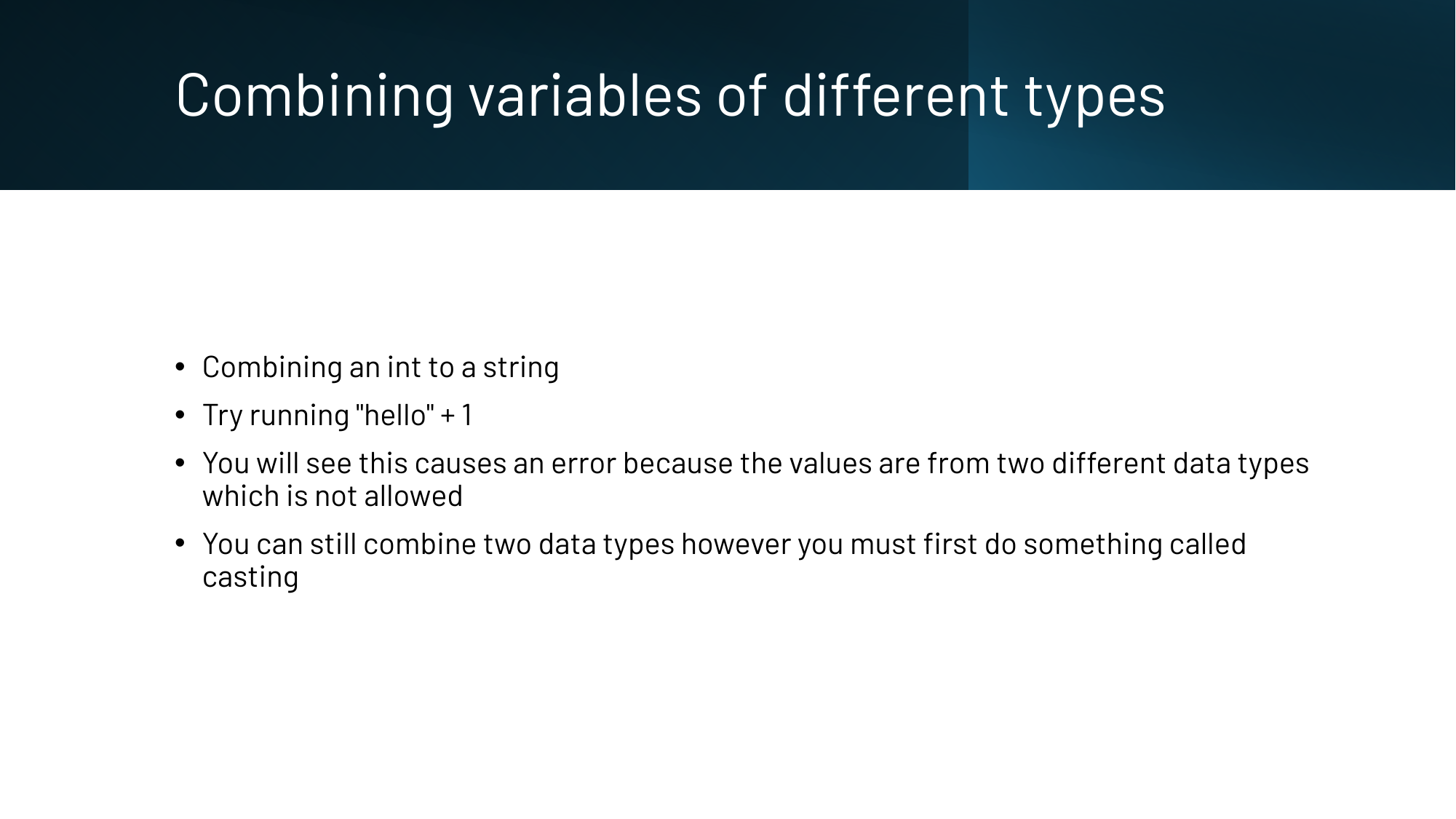

# Combining variables of different types
Combining an int to a string
Try running "hello" + 1
You will see this causes an error because the values are from two different data types which is not allowed
You can still combine two data types however you must first do something called casting